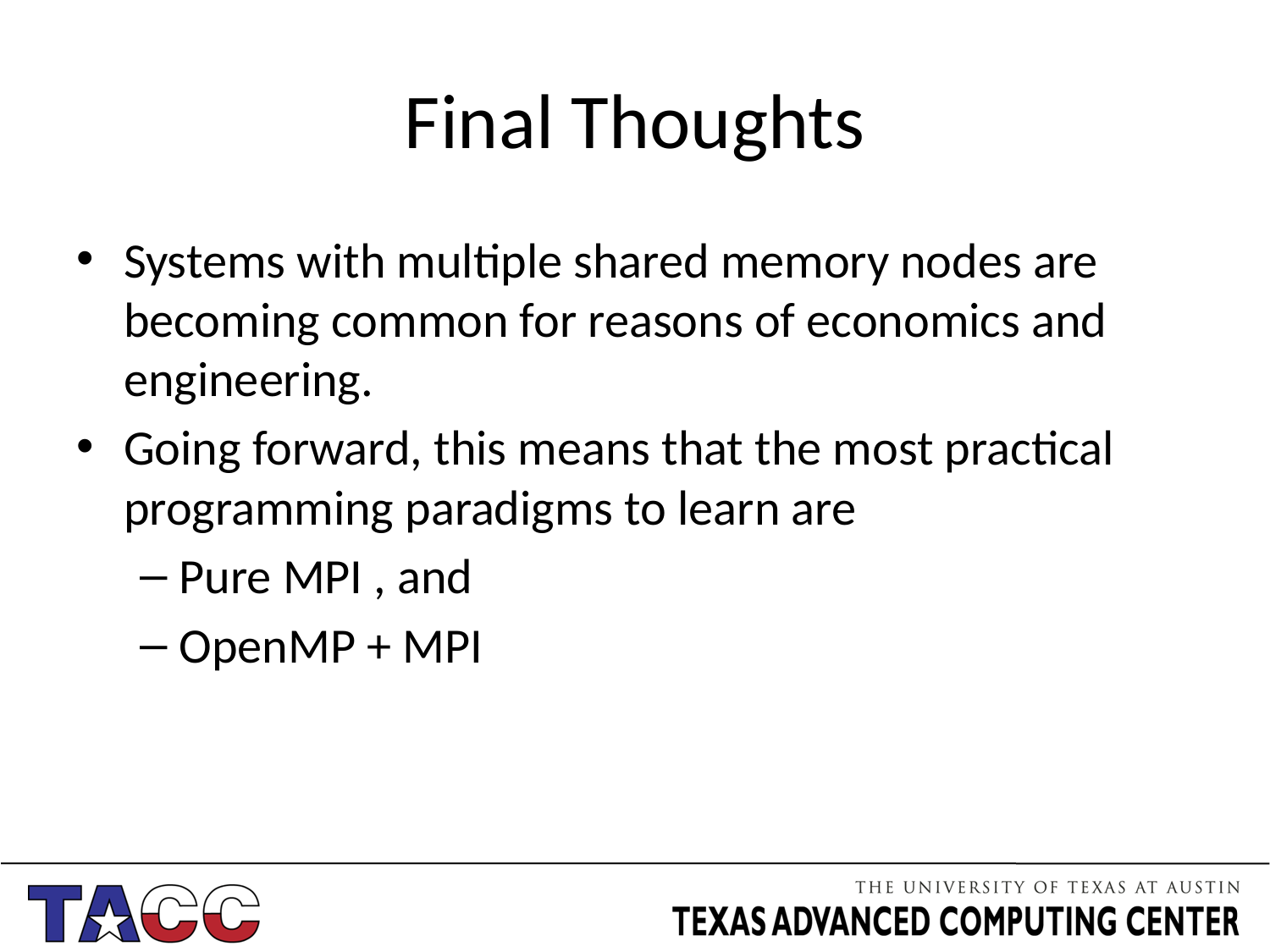

# Final Thoughts
Systems with multiple shared memory nodes are becoming common for reasons of economics and engineering.
Going forward, this means that the most practical programming paradigms to learn are
Pure MPI , and
OpenMP + MPI